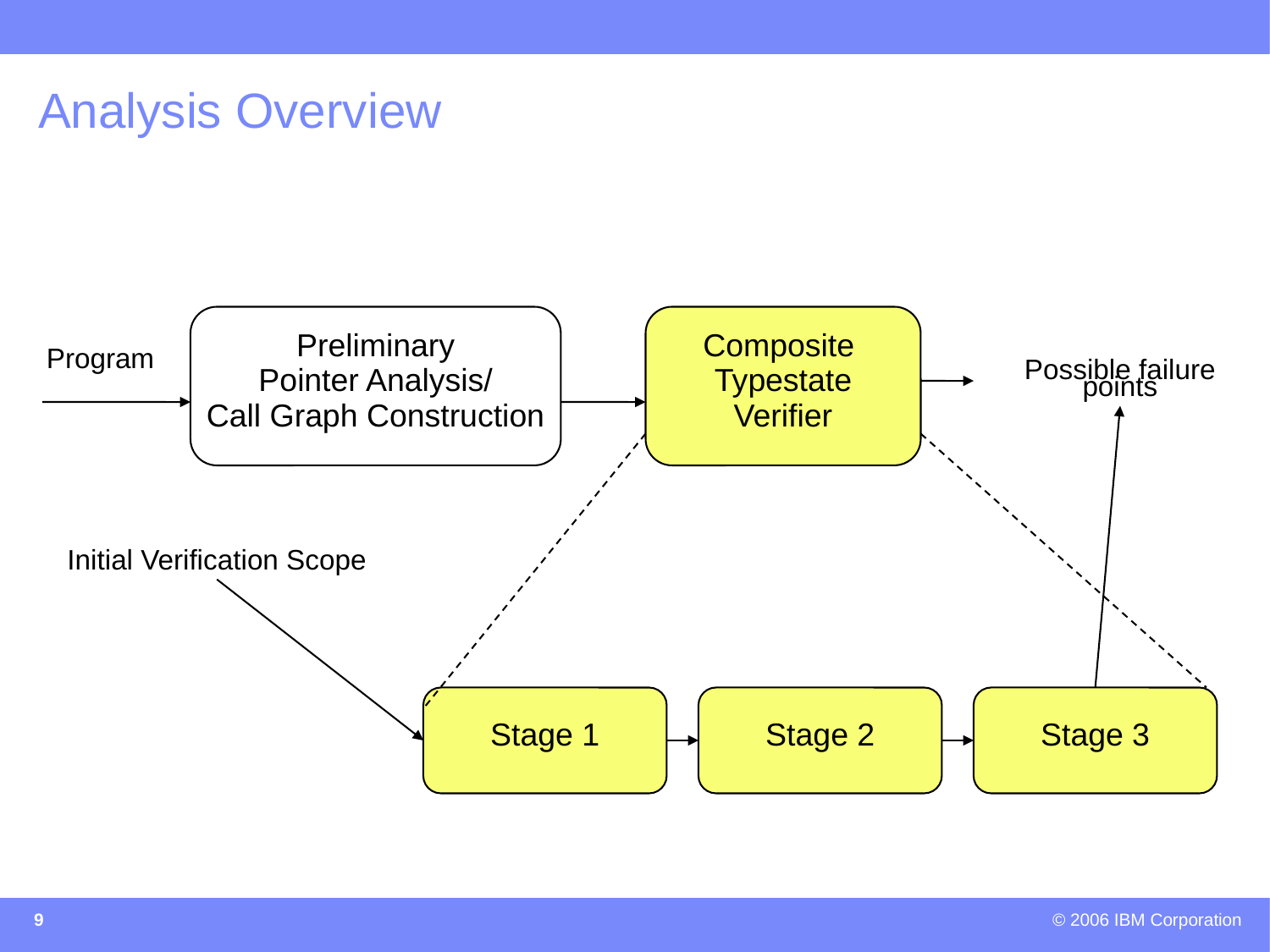

# Analysis Overview
Preliminary
Pointer Analysis/
Call Graph Construction
Composite
Typestate
Verifier
Program
Possible failure points

Initial Verification Scope
Stage 1
Stage 2
Stage 3
9